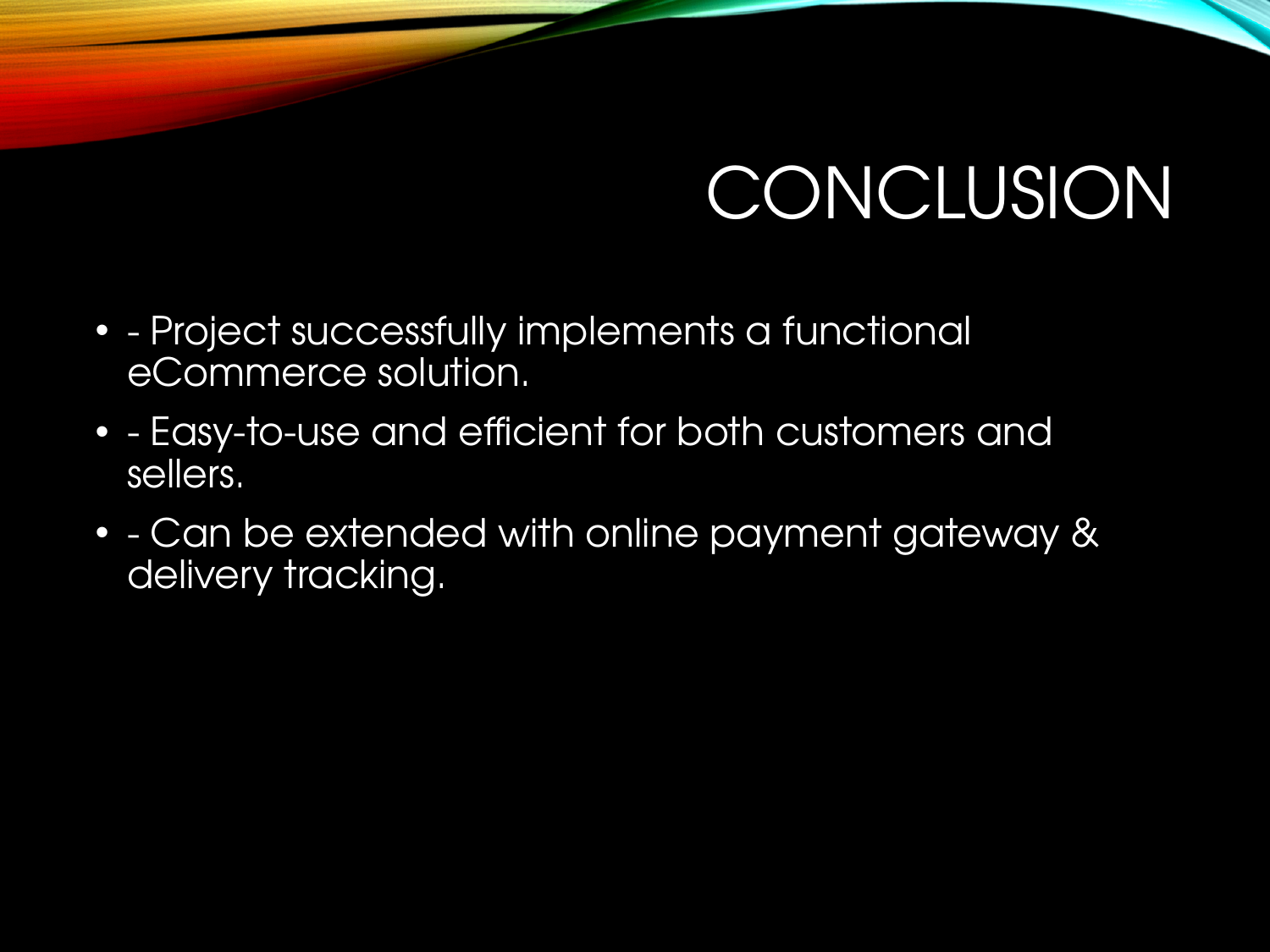

# Conclusion
- Project successfully implements a functional eCommerce solution.
- Easy-to-use and efficient for both customers and sellers.
- Can be extended with online payment gateway & delivery tracking.